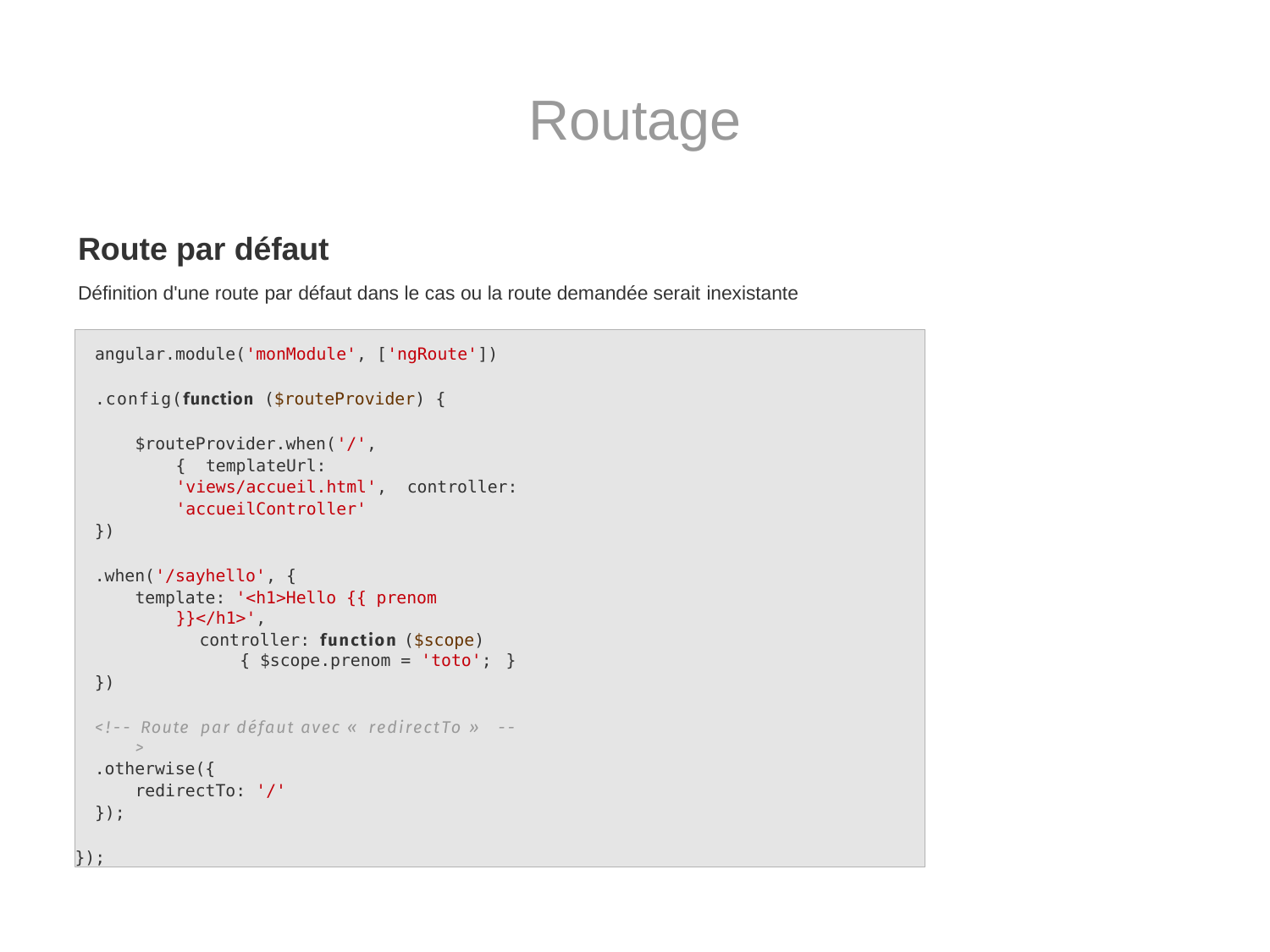

# Routage
Route par défaut
Définition d'une route par défaut dans le cas ou la route demandée serait inexistante

angular.module('monModule', ['ngRoute'])

.config(function  ($routeProvider) {

$routeProvider.when('/', {  templateUrl: 'views/accueil.html',  controller: 'accueilController'
})

.when('/sayhello', {
template: '<h1>Hello {{ prenom }}</h1>',
controller: function ($scope) { $scope.prenom = 'toto'; }
})

<!-- Route  par défaut avec «  redirectTo »   -->
.otherwise({
redirectTo: '/'
});

});